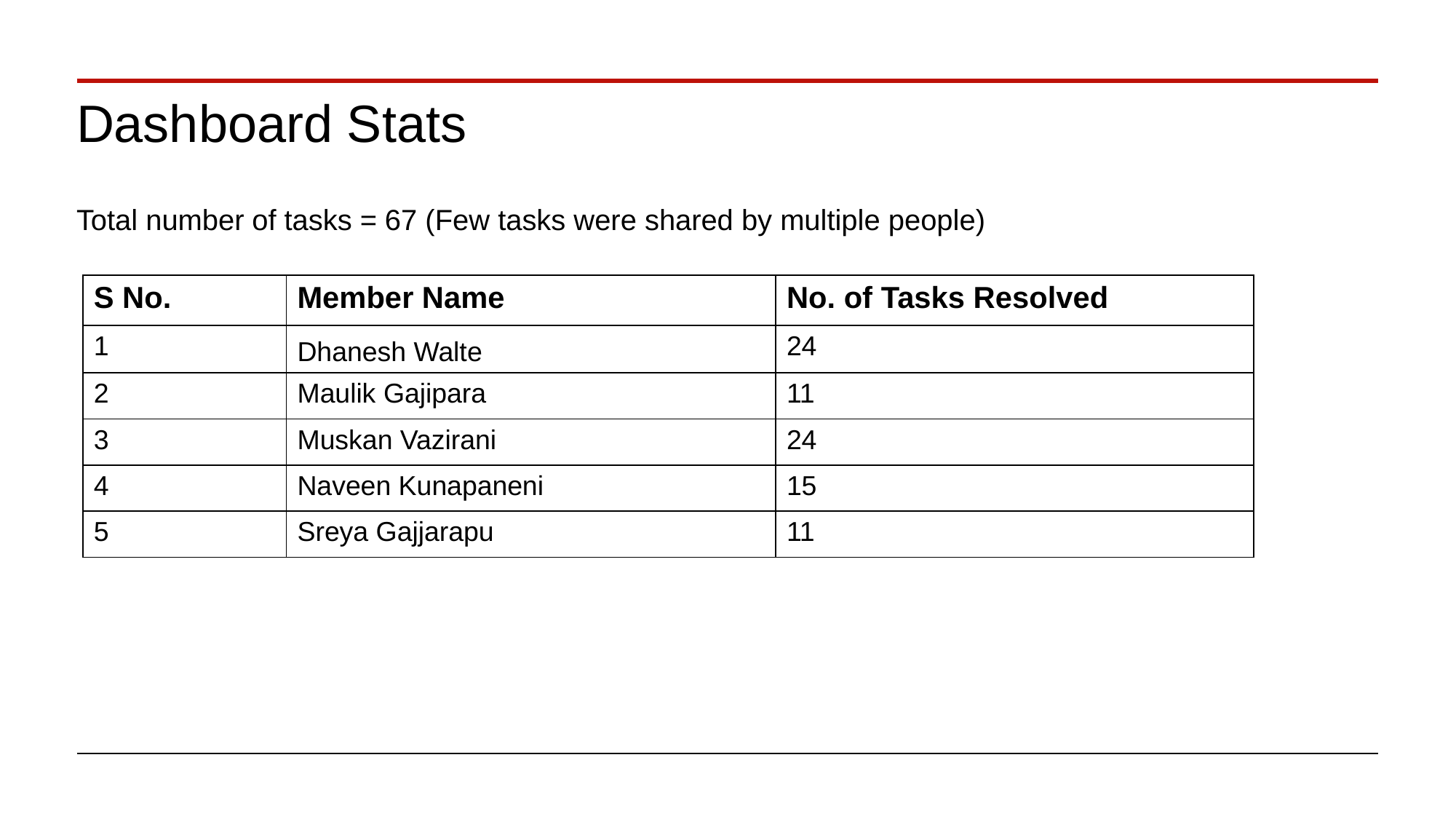

# Dashboard Stats Total number of tasks = 67 (Few tasks were shared by multiple people)
| S No. | Member Name | No. of Tasks Resolved |
| --- | --- | --- |
| 1 | Dhanesh Walte | 24 |
| 2 | Maulik Gajipara | 11 |
| 3 | Muskan Vazirani | 24 |
| 4 | Naveen Kunapaneni | 15 |
| 5 | Sreya Gajjarapu | 11 |